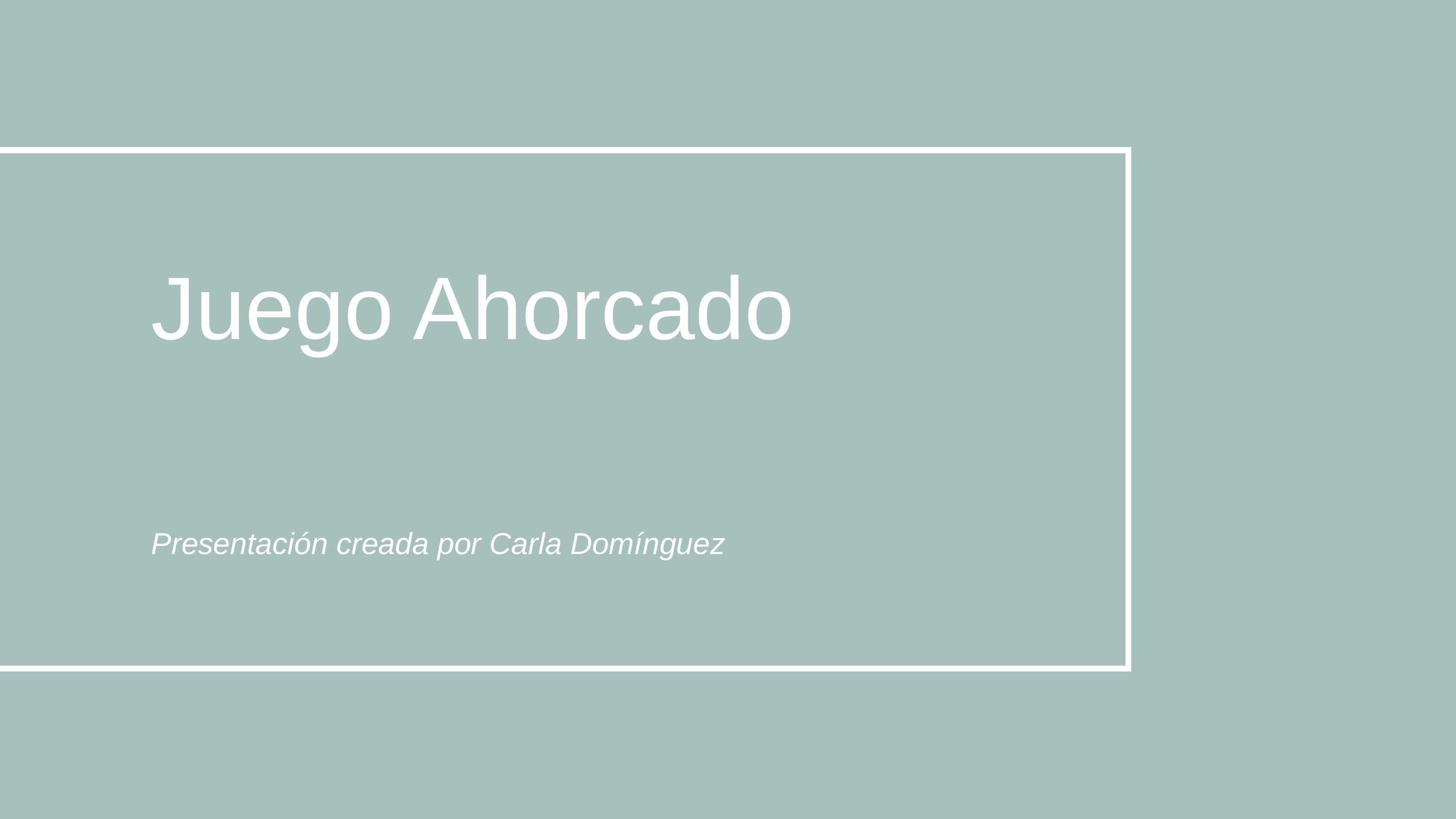

Juego Ahorcado
Presentación creada por Carla Domínguez